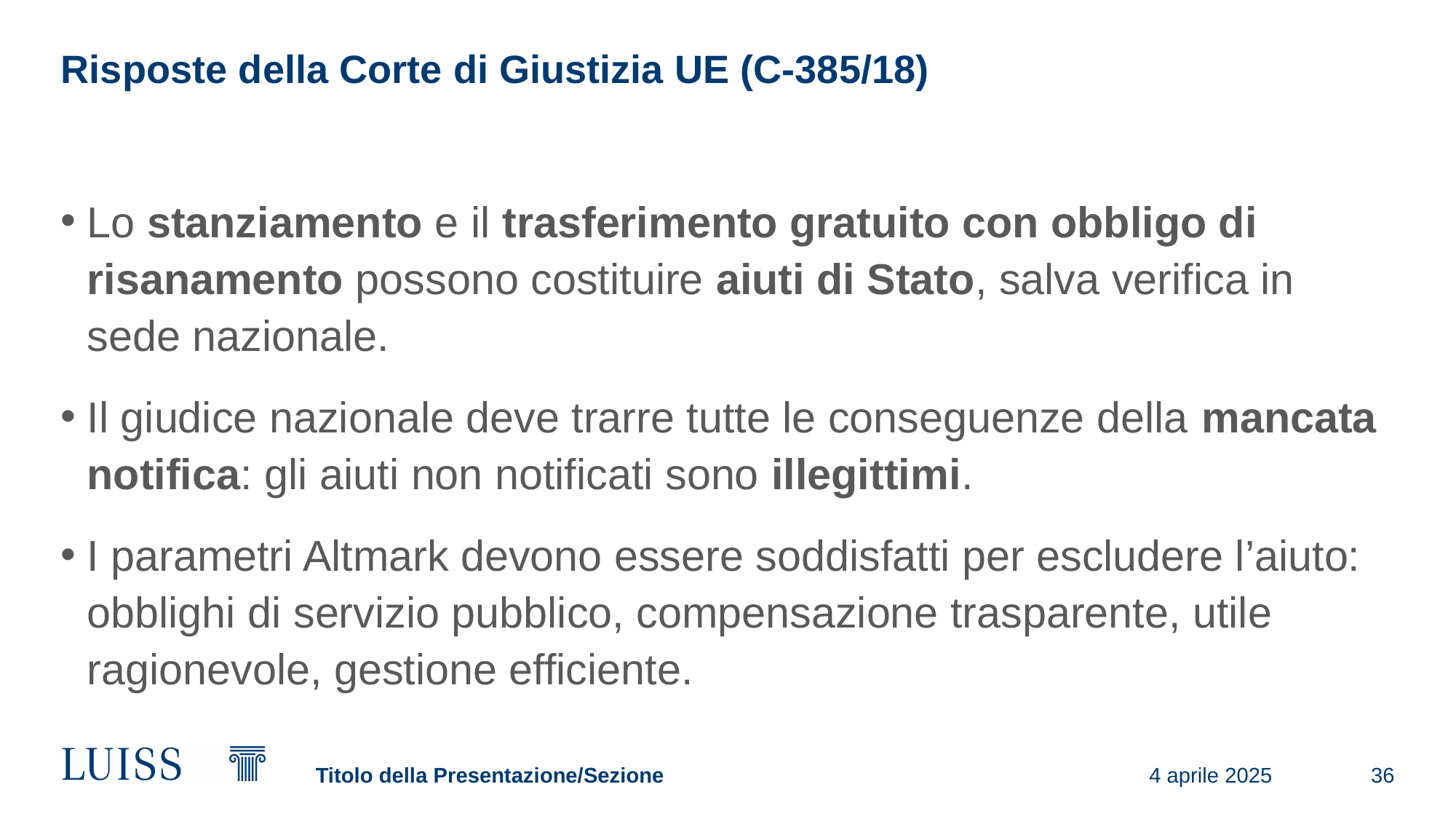

# Risposte della Corte di Giustizia UE (C-385/18)
Lo stanziamento e il trasferimento gratuito con obbligo di risanamento possono costituire aiuti di Stato, salva verifica in sede nazionale.
Il giudice nazionale deve trarre tutte le conseguenze della mancata notifica: gli aiuti non notificati sono illegittimi.
I parametri Altmark devono essere soddisfatti per escludere l’aiuto: obblighi di servizio pubblico, compensazione trasparente, utile ragionevole, gestione efficiente.

Titolo della Presentazione/Sezione
4 aprile 2025
36